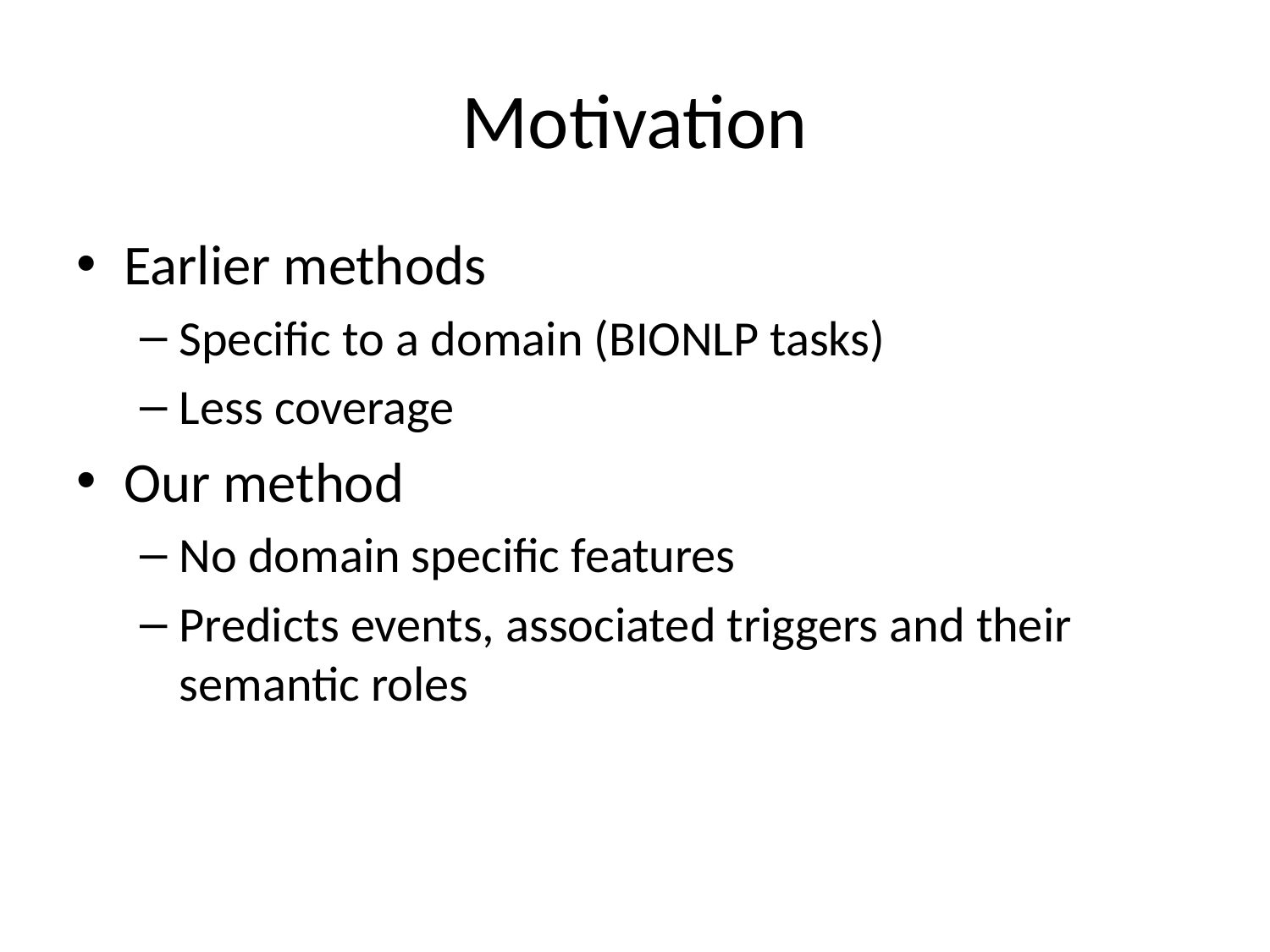

# Motivation
Earlier methods
Specific to a domain (BIONLP tasks)
Less coverage
Our method
No domain specific features
Predicts events, associated triggers and their semantic roles